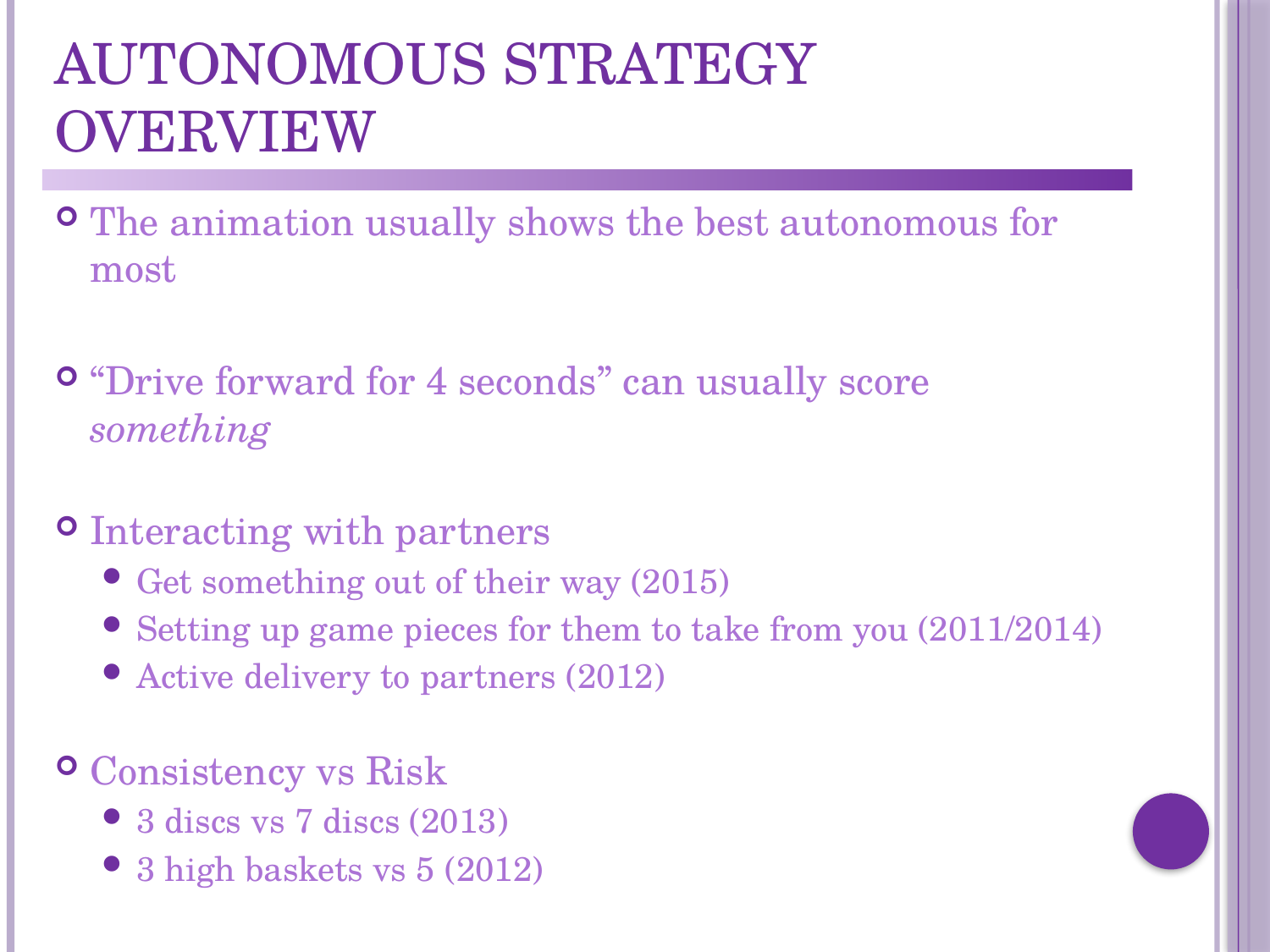

# Autonomous Strategy Overview
The animation usually shows the best autonomous for most

“Drive forward for 4 seconds” can usually score something
Interacting with partners
Get something out of their way (2015)
Setting up game pieces for them to take from you (2011/2014)
Active delivery to partners (2012)
Consistency vs Risk
3 discs vs 7 discs (2013)
3 high baskets vs 5 (2012)